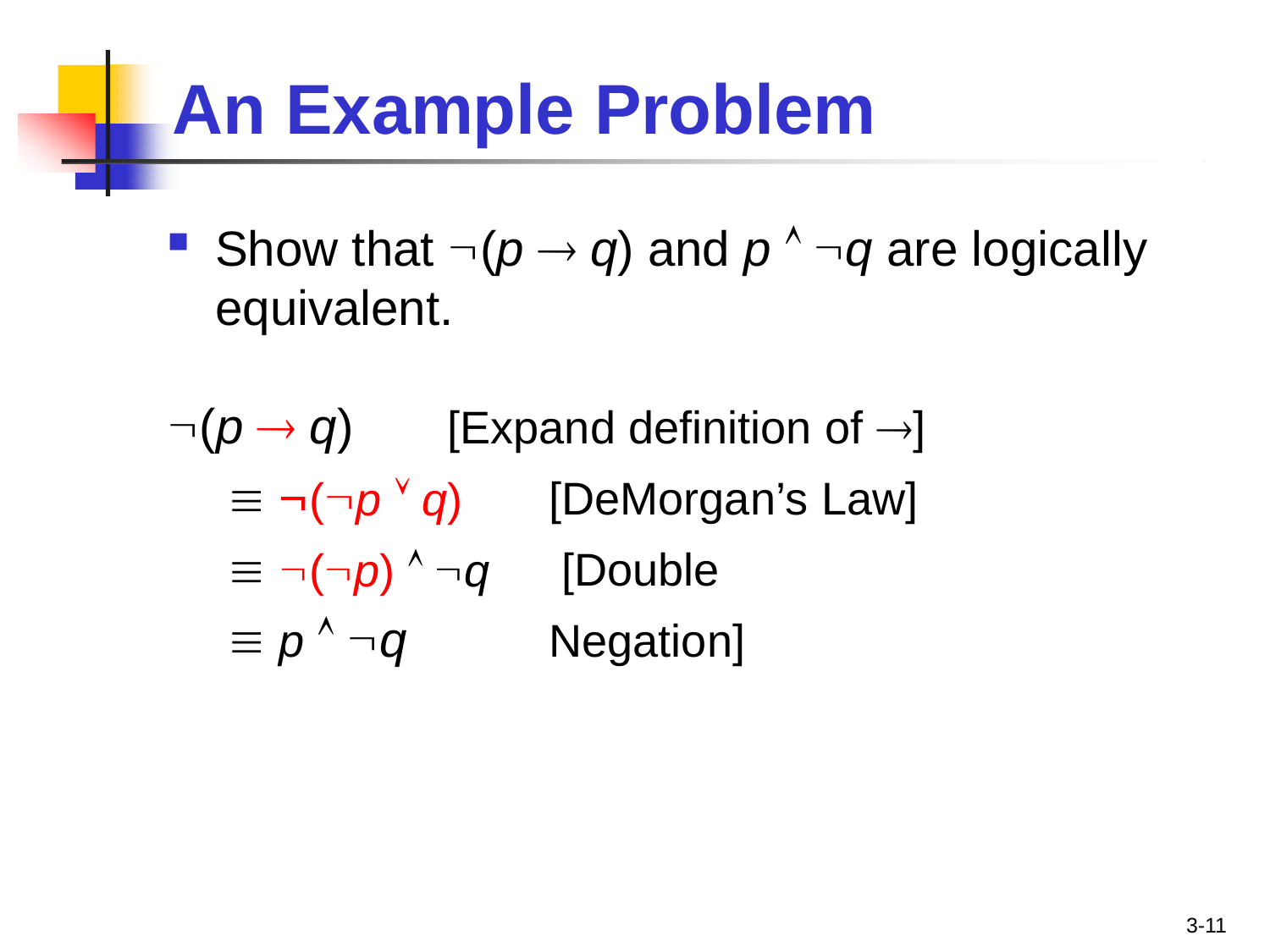

# An Example Problem
Show that ¬(p → q) and p ∧ ¬q are logically  equivalent.
¬(p → q)
[Expand definition of →]
[DeMorgan’s Law]  [Double Negation]
≡ ¬(¬p ∨ q)
≡ ¬(¬p) ∧ ¬q
≡ p ∧ ¬q
3-11